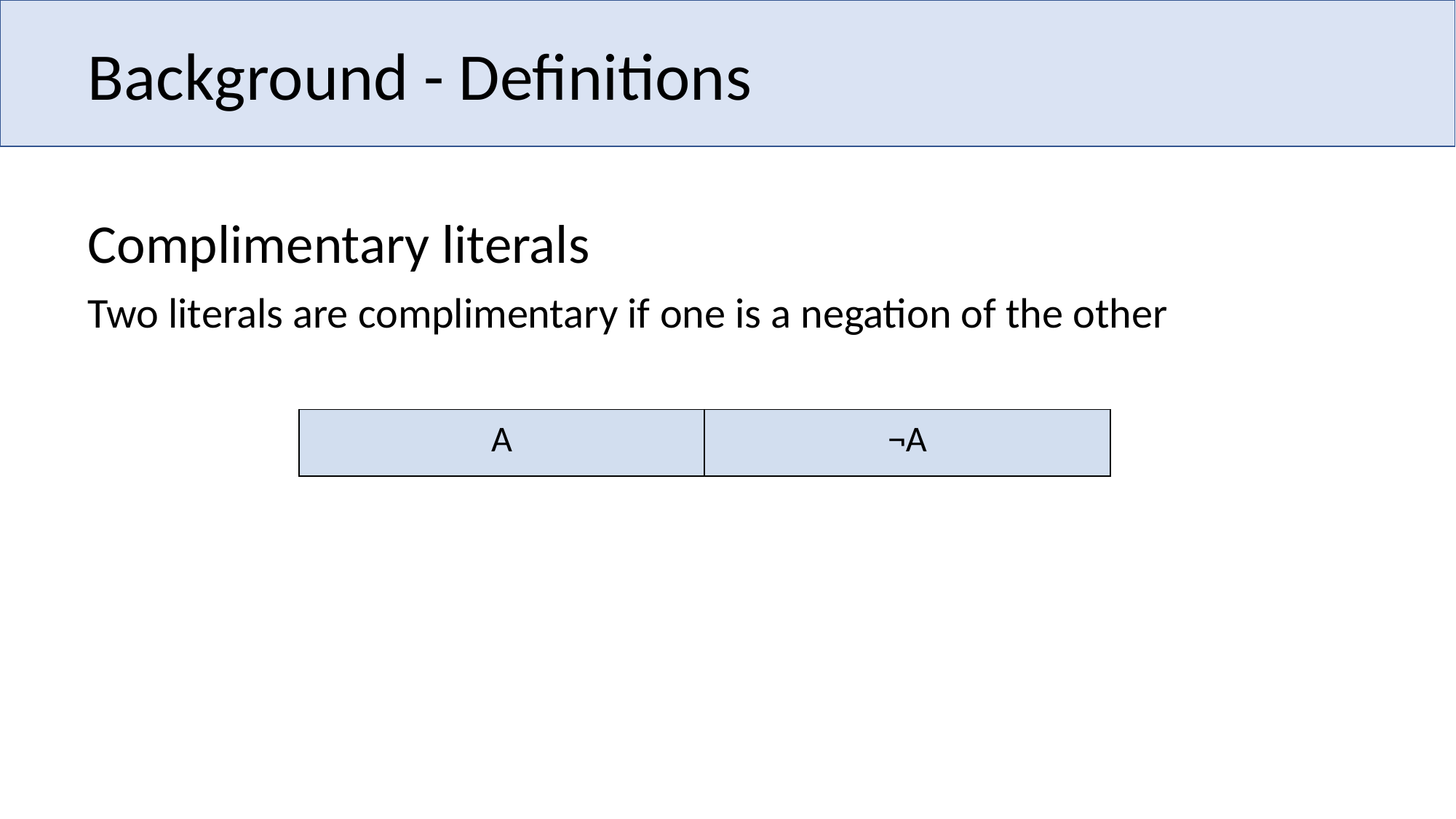

# Background - Definitions

Complimentary literals
Two literals are complimentary if one is a negation of the other
| A | ¬A |
| --- | --- |